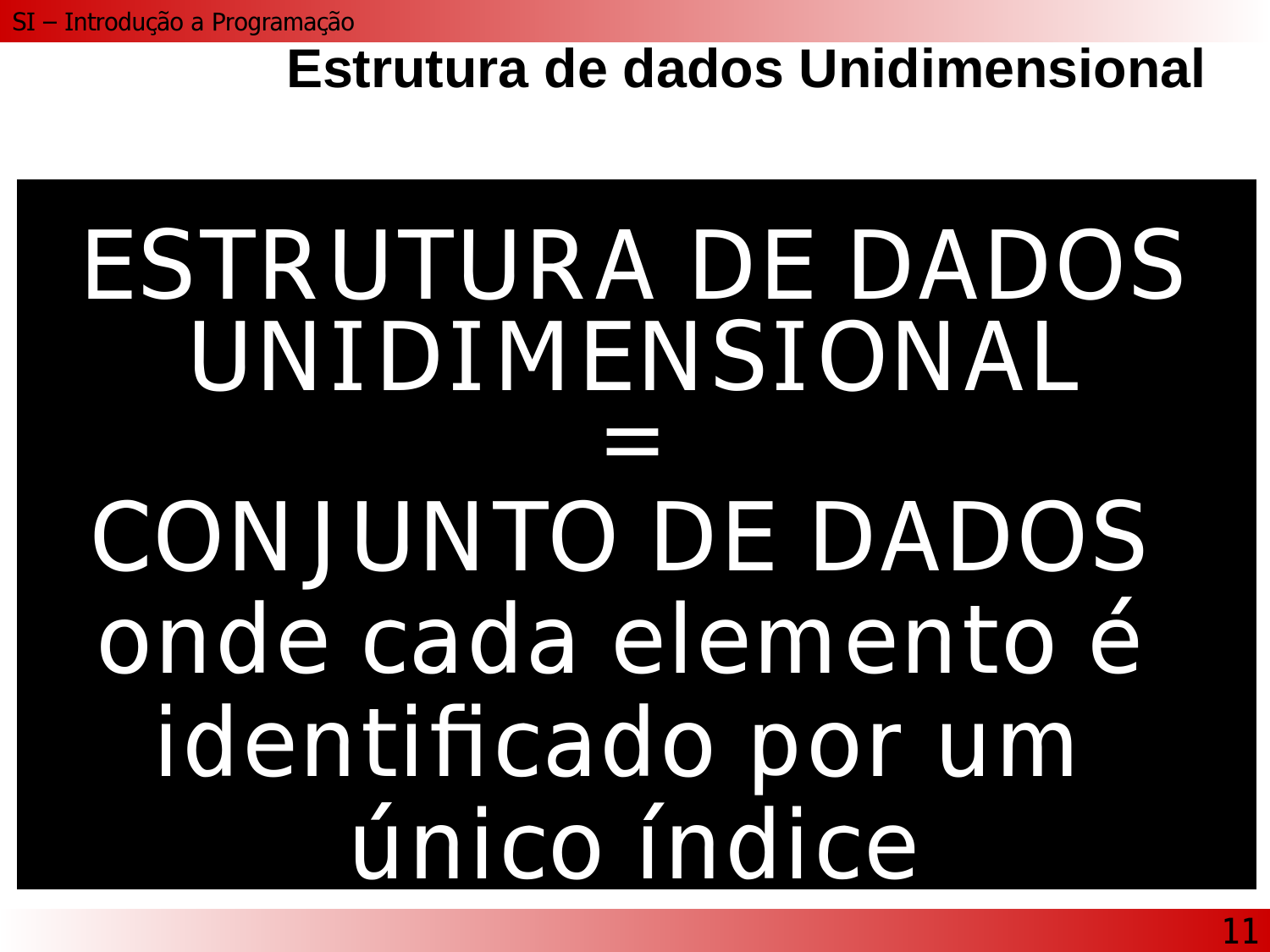

# Estrutura de dados Unidimensional

ESTRUTURA DE DADOS
UNIDIMENSIONAL
=
CONJUNTO DE DADOS
onde cada elemento é
identificado por um
único índice

11